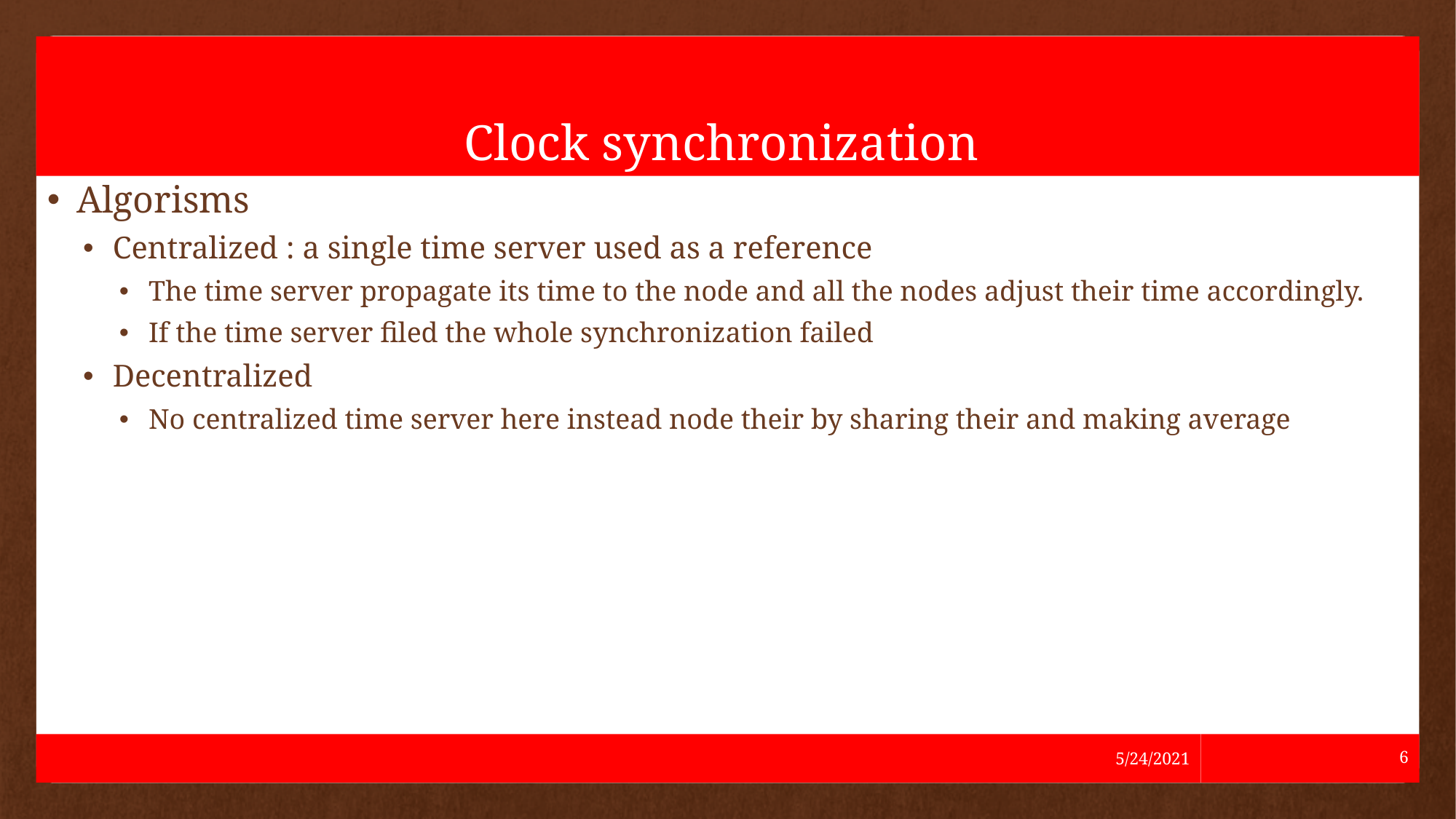

# Clock synchronization
Algorisms
Centralized : a single time server used as a reference
The time server propagate its time to the node and all the nodes adjust their time accordingly.
If the time server filed the whole synchronization failed
Decentralized
No centralized time server here instead node their by sharing their and making average

5/24/2021
6